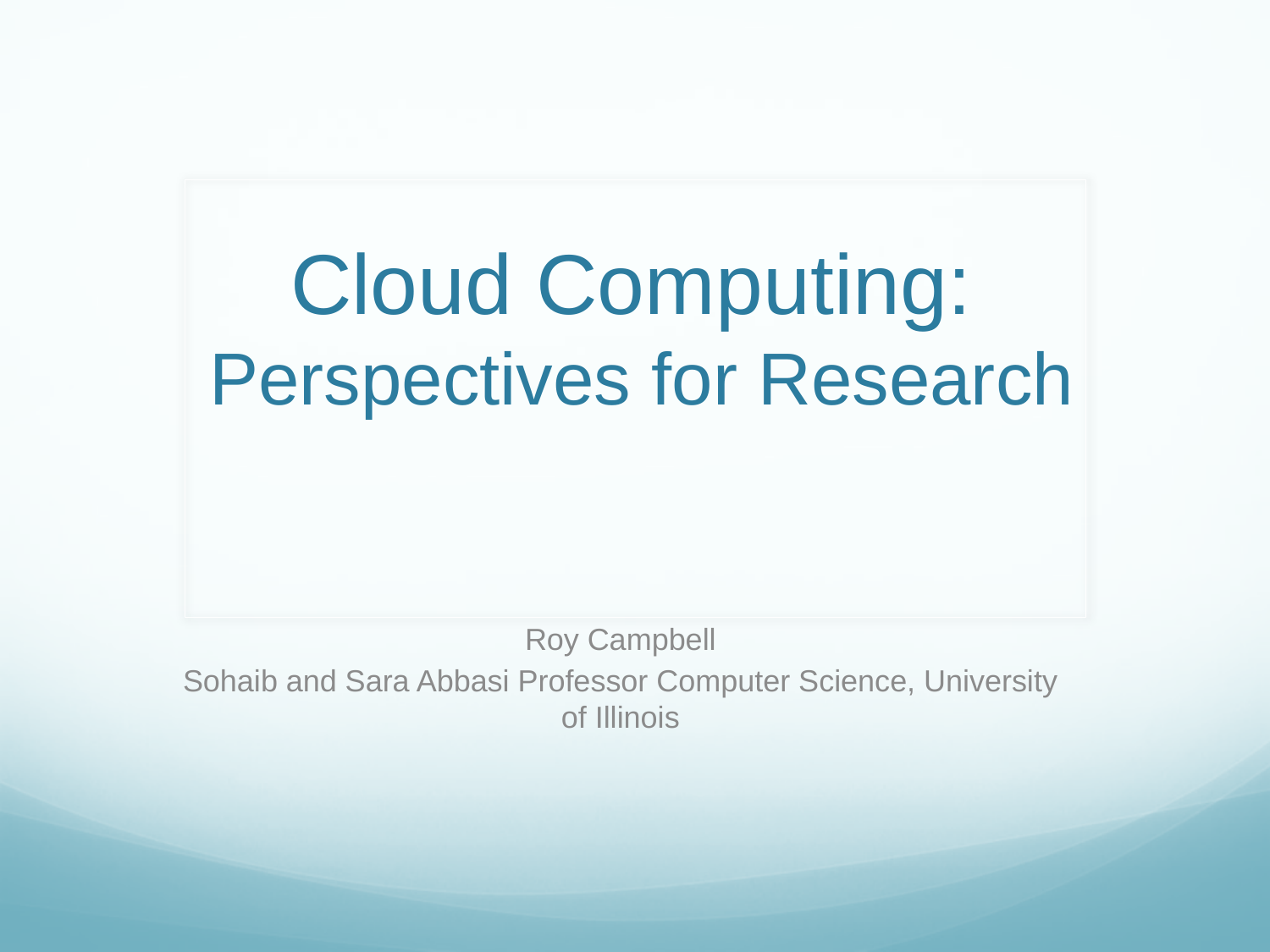

# Cloud Computing: Perspectives for Research
Roy Campbell
Sohaib and Sara Abbasi Professor Computer Science, University of Illinois